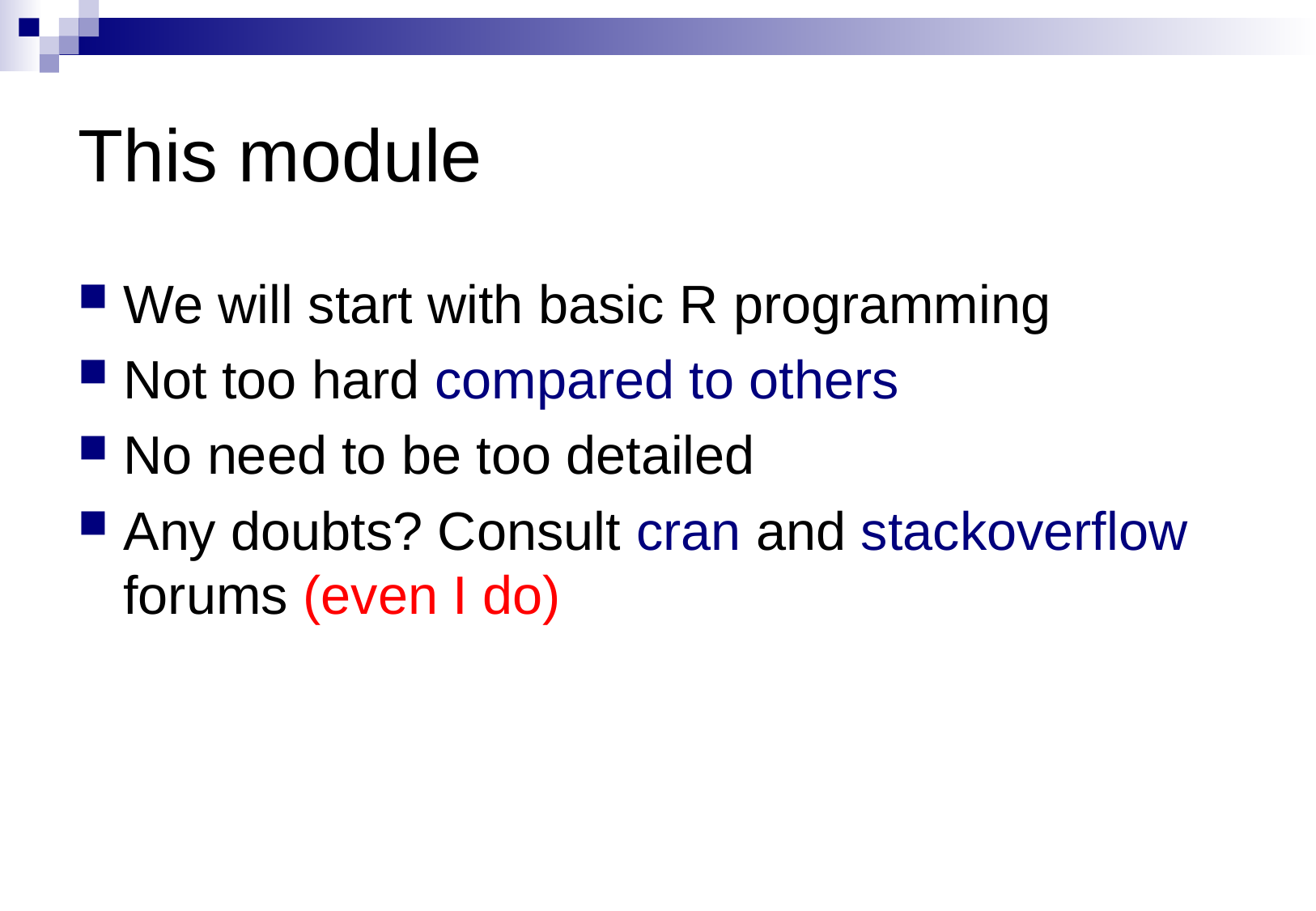

# This module
We will start with basic R programming
Not too hard compared to others
No need to be too detailed
Any doubts? Consult cran and stackoverflow forums (even I do)